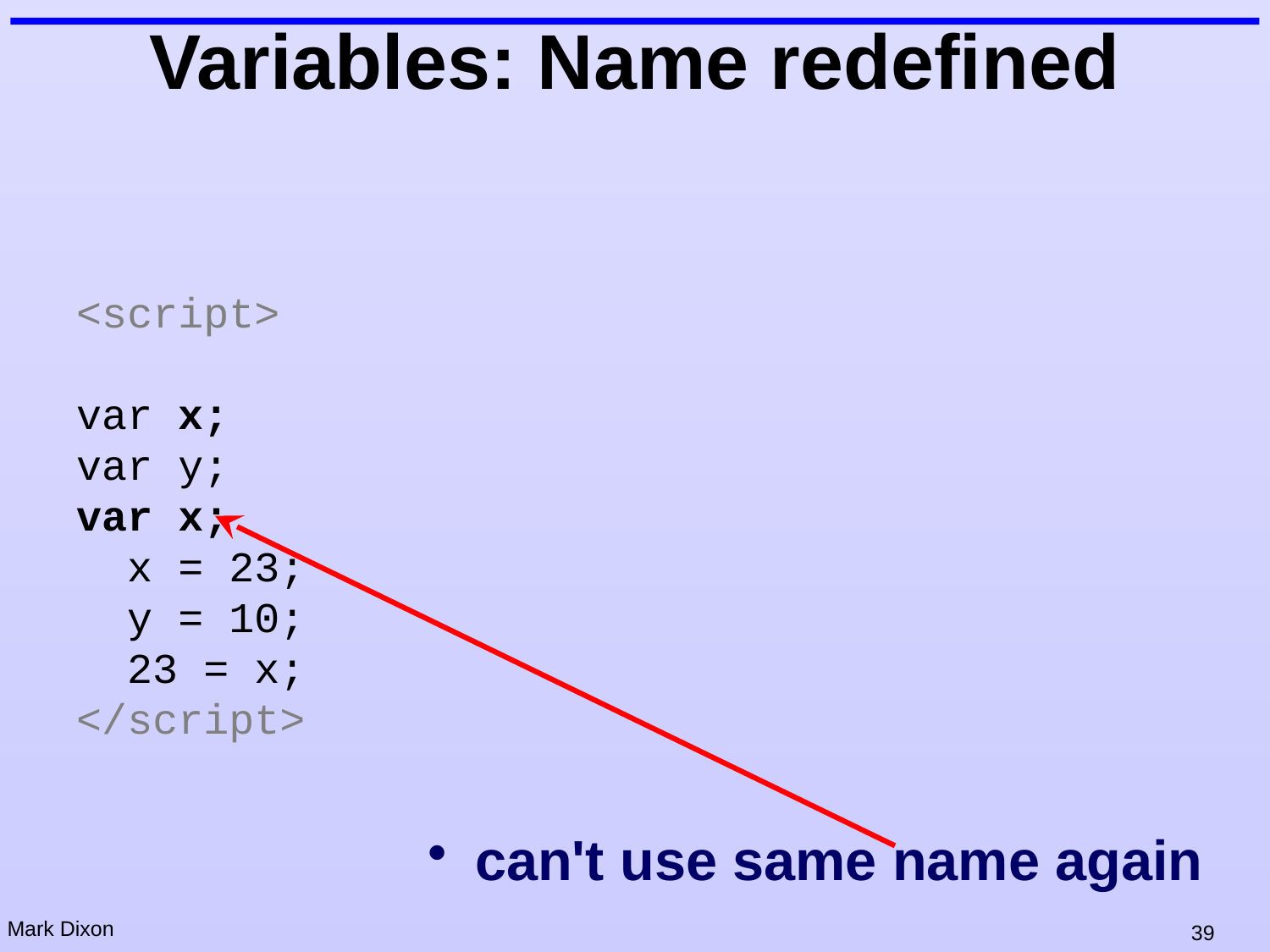

# Variables: Name redefined
<script>

var x;
var y;
var x;
  x = 23;
  y = 10;
  23 = x;
</script>

can't use same name again